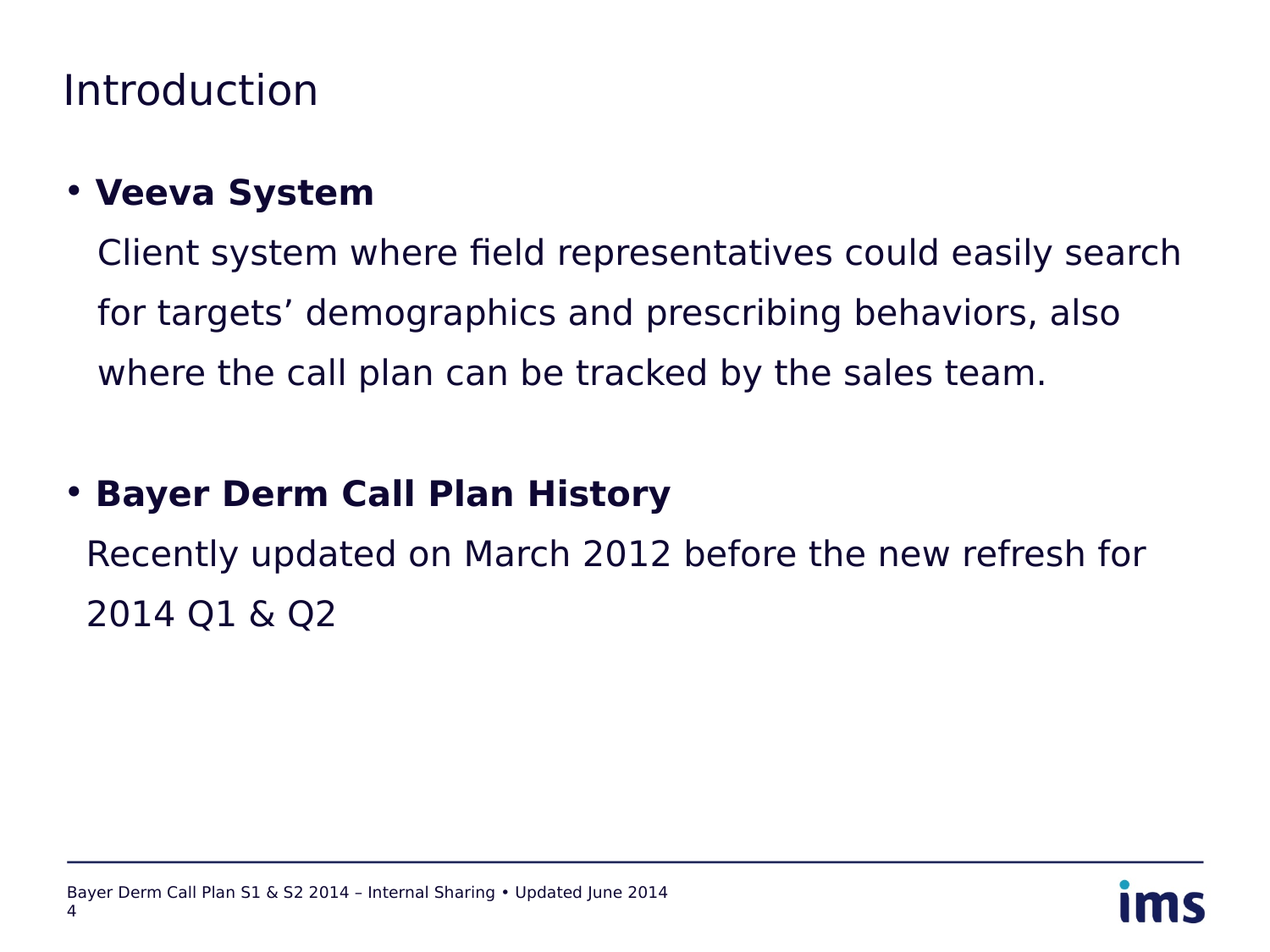

# Introduction
Veeva System
   Client system where field representatives could easily search
   for targets’ demographics and prescribing behaviors, also
   where the call plan can be tracked by the sales team.

Bayer Derm Call Plan History
  Recently updated on March 2012 before the new refresh for
  2014 Q1 & Q2

Bayer Derm Call Plan S1 & S2 2014 – Internal Sharing • Updated June 2014
4